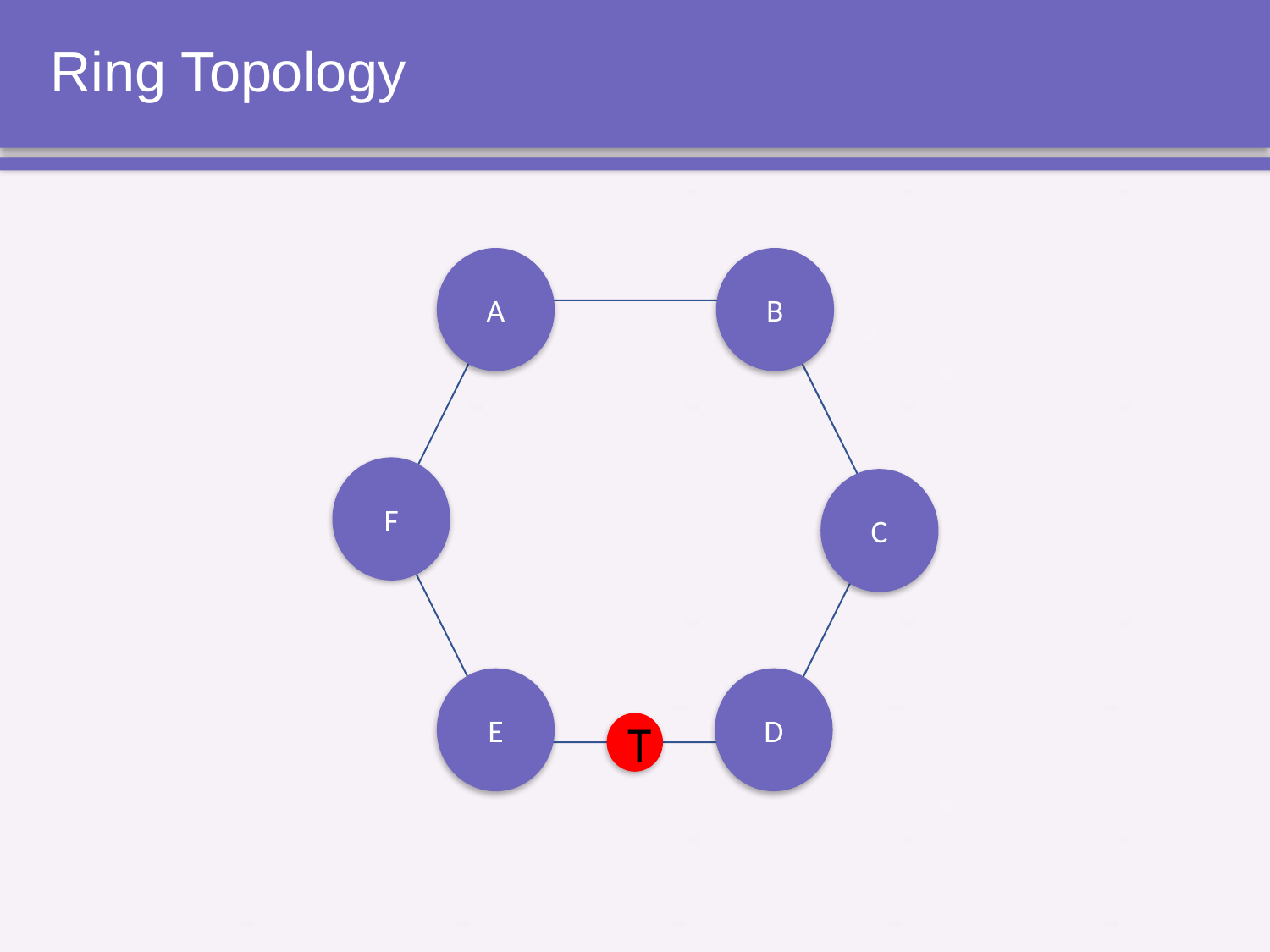

# Ring Topology
B
A

F
C
D
E
T